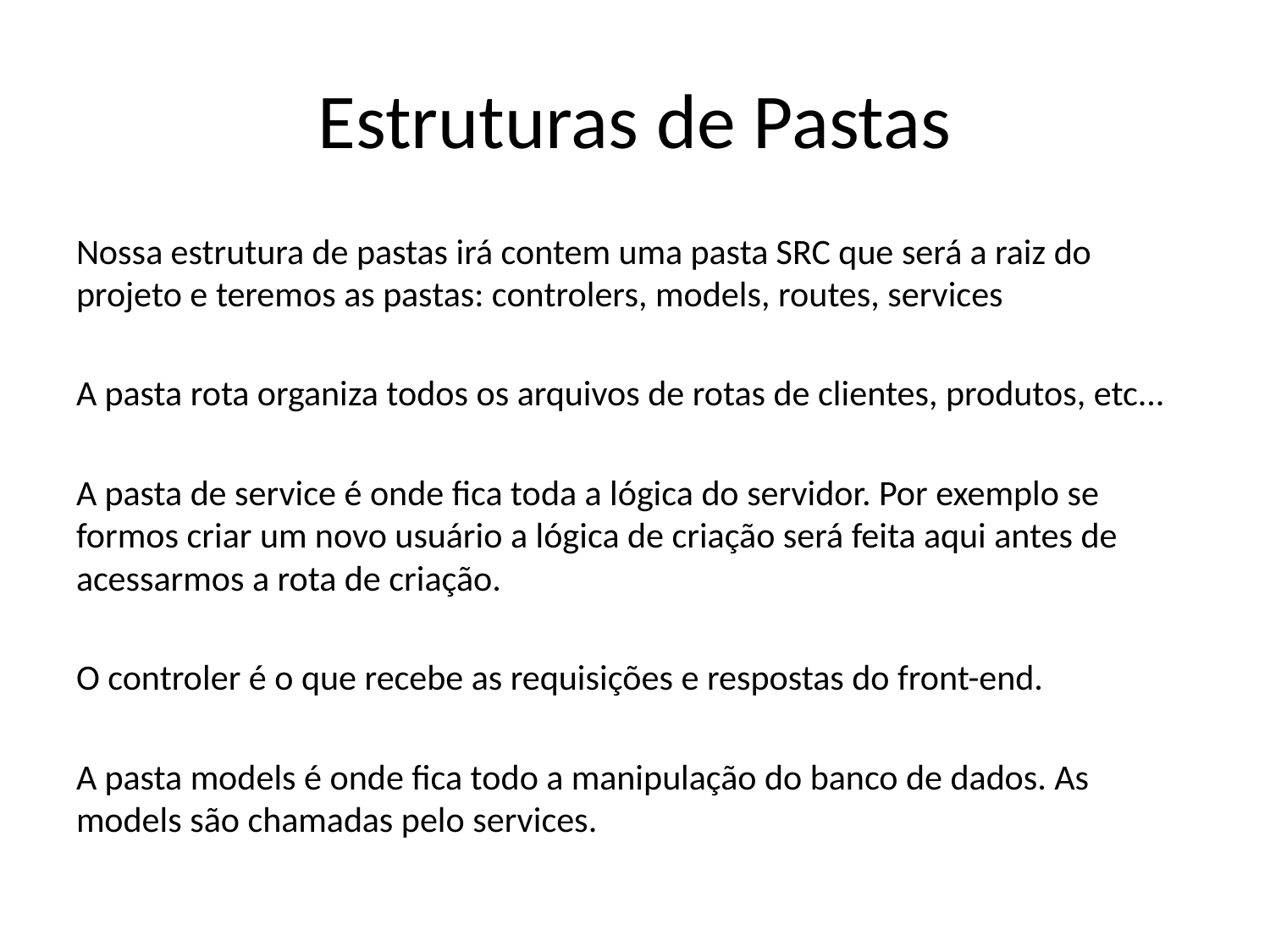

# Estruturas de Pastas
Nossa estrutura de pastas irá contem uma pasta SRC que será a raiz do projeto e teremos as pastas: controlers, models, routes, services

A pasta rota organiza todos os arquivos de rotas de clientes, produtos, etc...

A pasta de service é onde fica toda a lógica do servidor. Por exemplo se formos criar um novo usuário a lógica de criação será feita aqui antes de acessarmos a rota de criação.

O controler é o que recebe as requisições e respostas do front-end.

A pasta models é onde fica todo a manipulação do banco de dados. As models são chamadas pelo services.